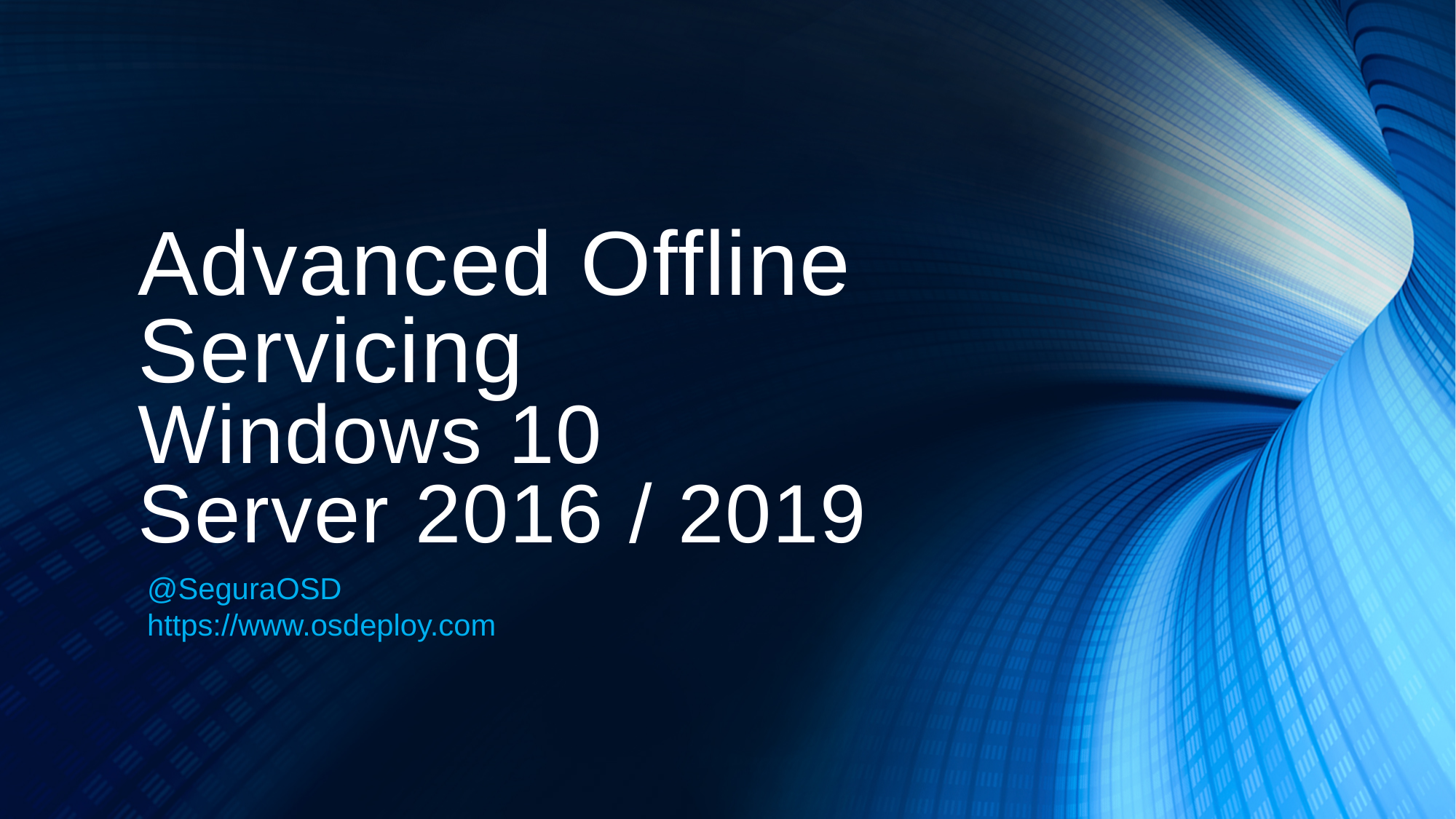

# Advanced Offline Servicing Windows 10 Server 2016 / 2019
@SeguraOSD
https://www.osdeploy.com